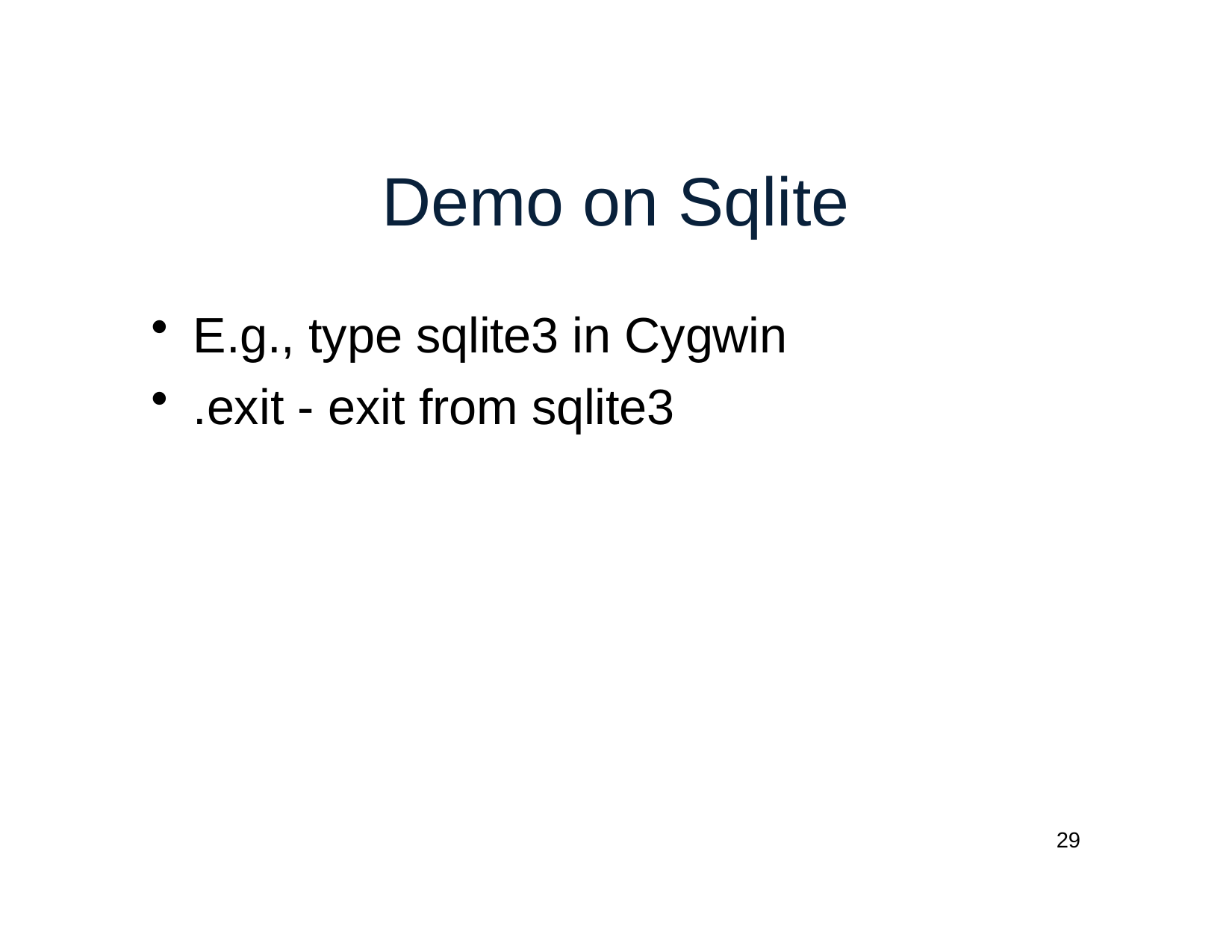

# Demo on Sqlite
E.g., type sqlite3 in Cygwin
.exit - exit from sqlite3
29